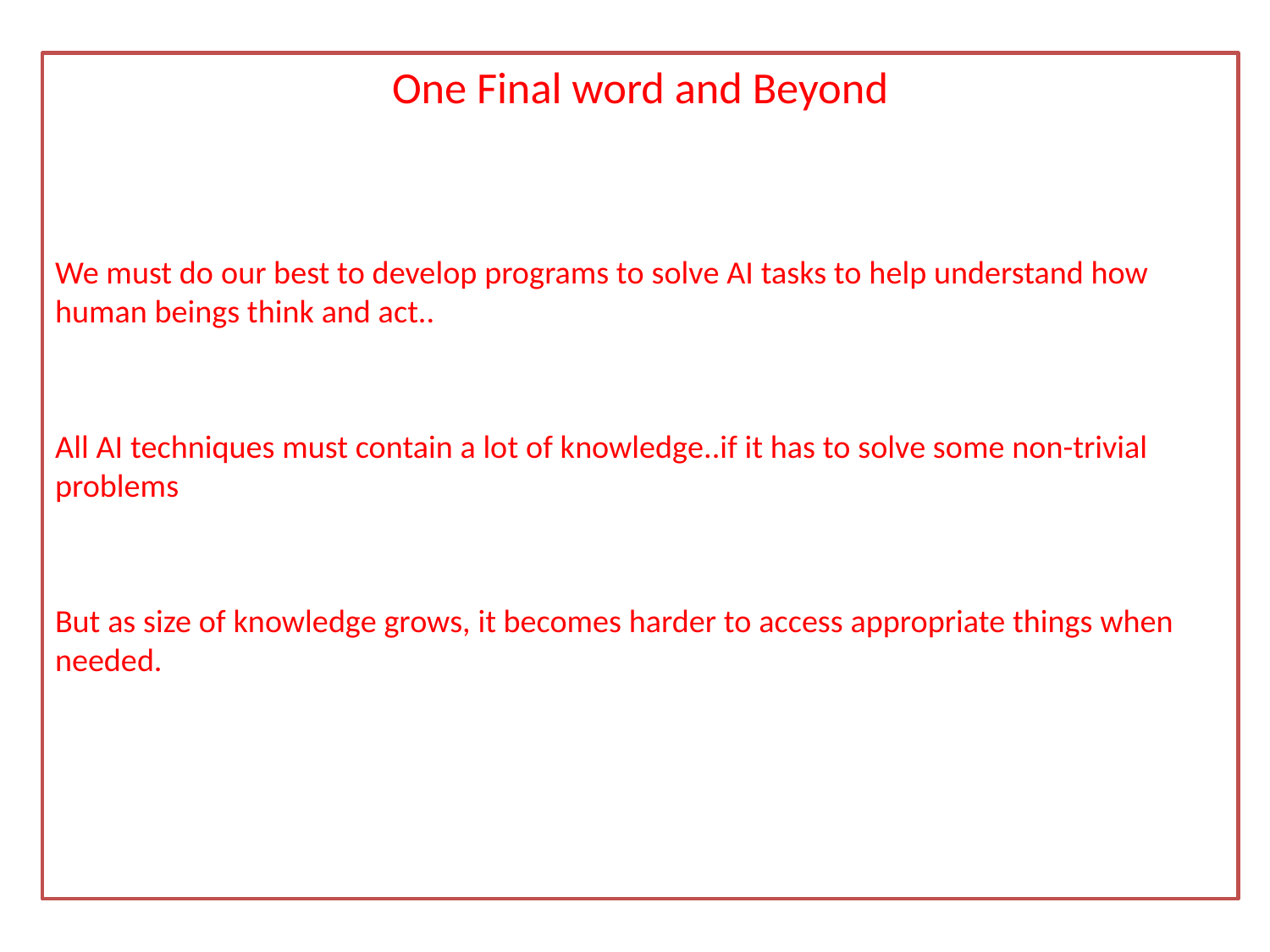

One Final word and Beyond

We must do our best to develop programs to solve AI tasks to help understand how human beings think and act..

All AI techniques must contain a lot of knowledge..if it has to solve some non-trivial problems

But as size of knowledge grows, it becomes harder to access appropriate things when needed.